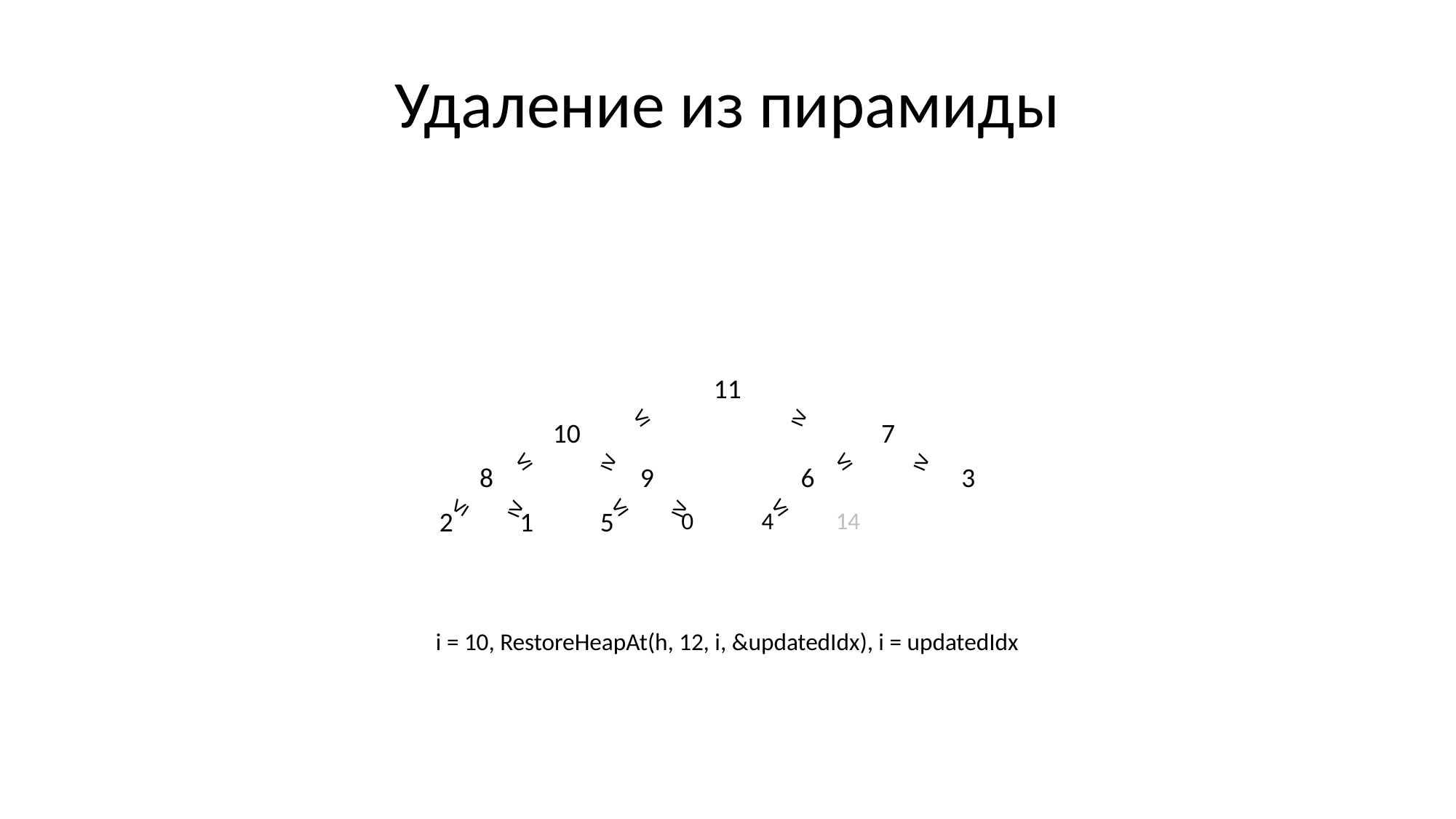

# Удаление из пирамиды

| 11 |  |  |  |  |  |  |  |
| --- | --- | --- | --- | --- | --- | --- | --- |
| 10 |  |  |  | 7 |  |  |  |
| 8 |  | 9 |  | 6 |  | 3 |  |
| 2 | 1 | 5 | 0 | 4 | 14 |  |  |
≤
≥
≤
≥
≤
≥
≤
≤
≤
≥
≥
i = 10, RestoreHeapAt(h, 12, i, &updatedIdx), i = updatedIdx